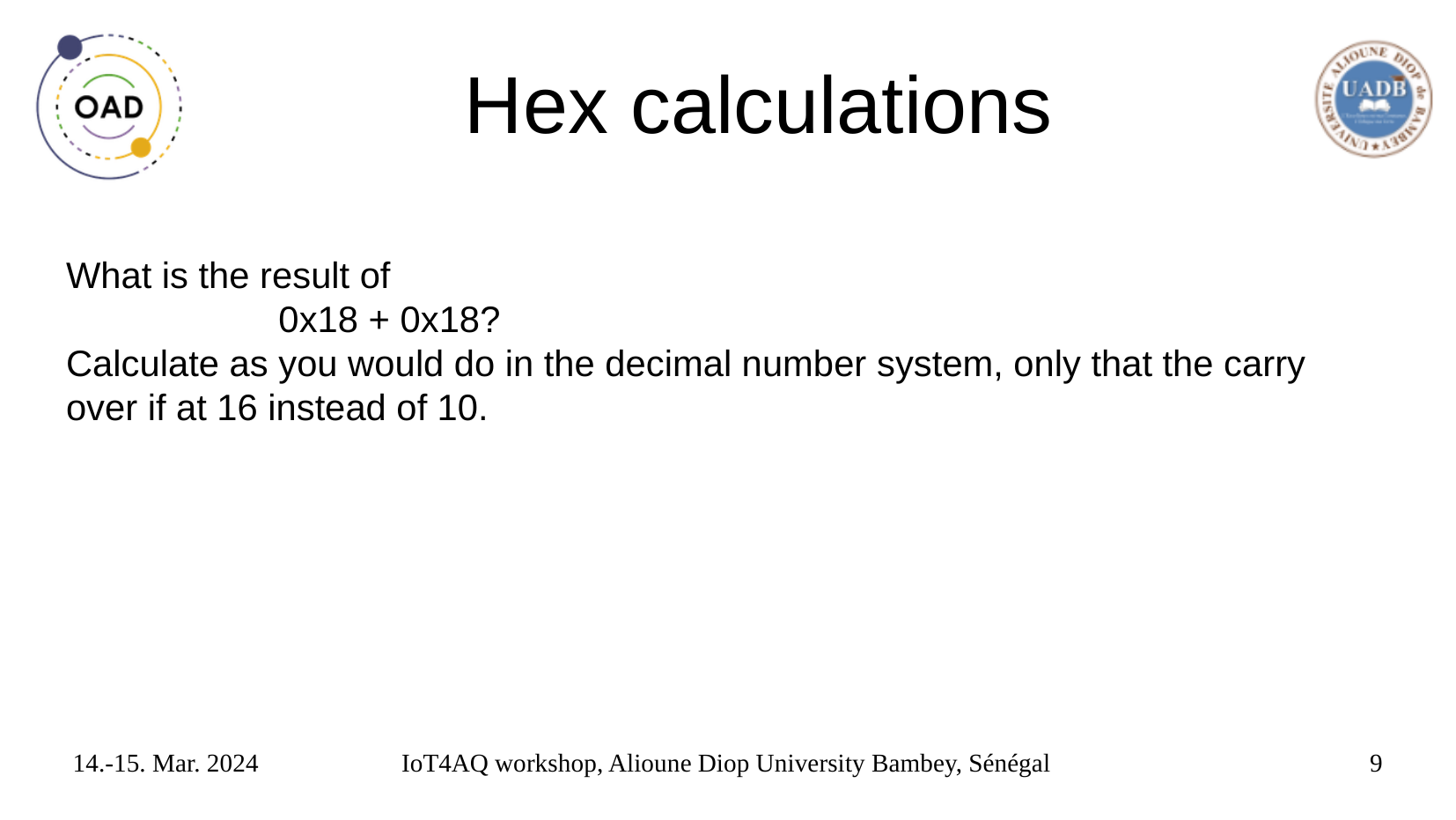

# Hex calculations
What is the result of
                     0x18 + 0x18?
Calculate as you would do in the decimal number system, only that the carry over if at 16 instead of 10.
14.-15. Mar. 2024
IoT4AQ workshop, Alioune Diop University Bambey, Sénégal
9